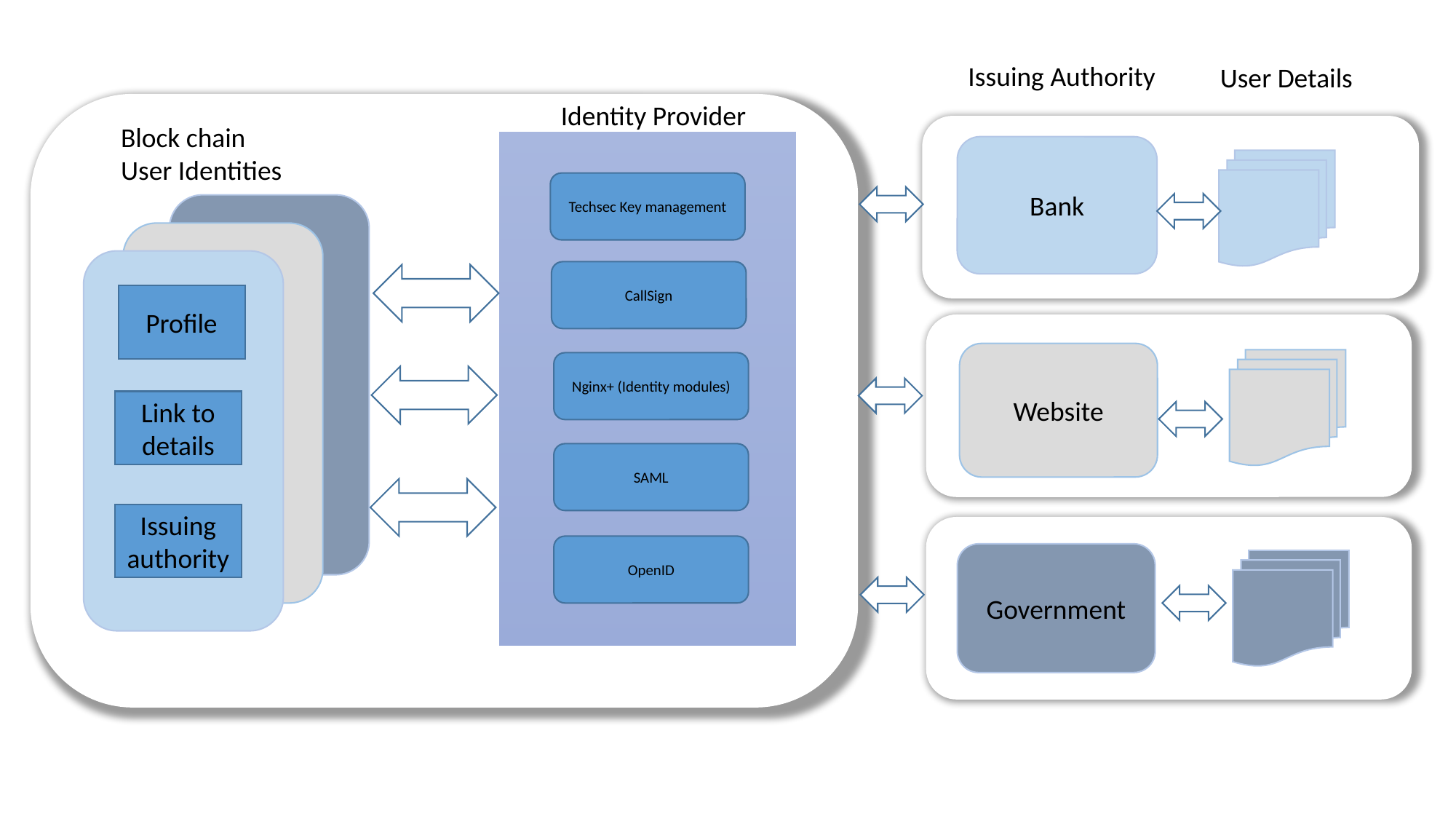

Issuing Authority
User Details

Identity Provider

Block chain  User Identities

Bank

Techsec Key management

CallSign

Profile

Website

Nginx+ (Identity modules)

Link to details

SAML

Issuing authority

OpenID
Government